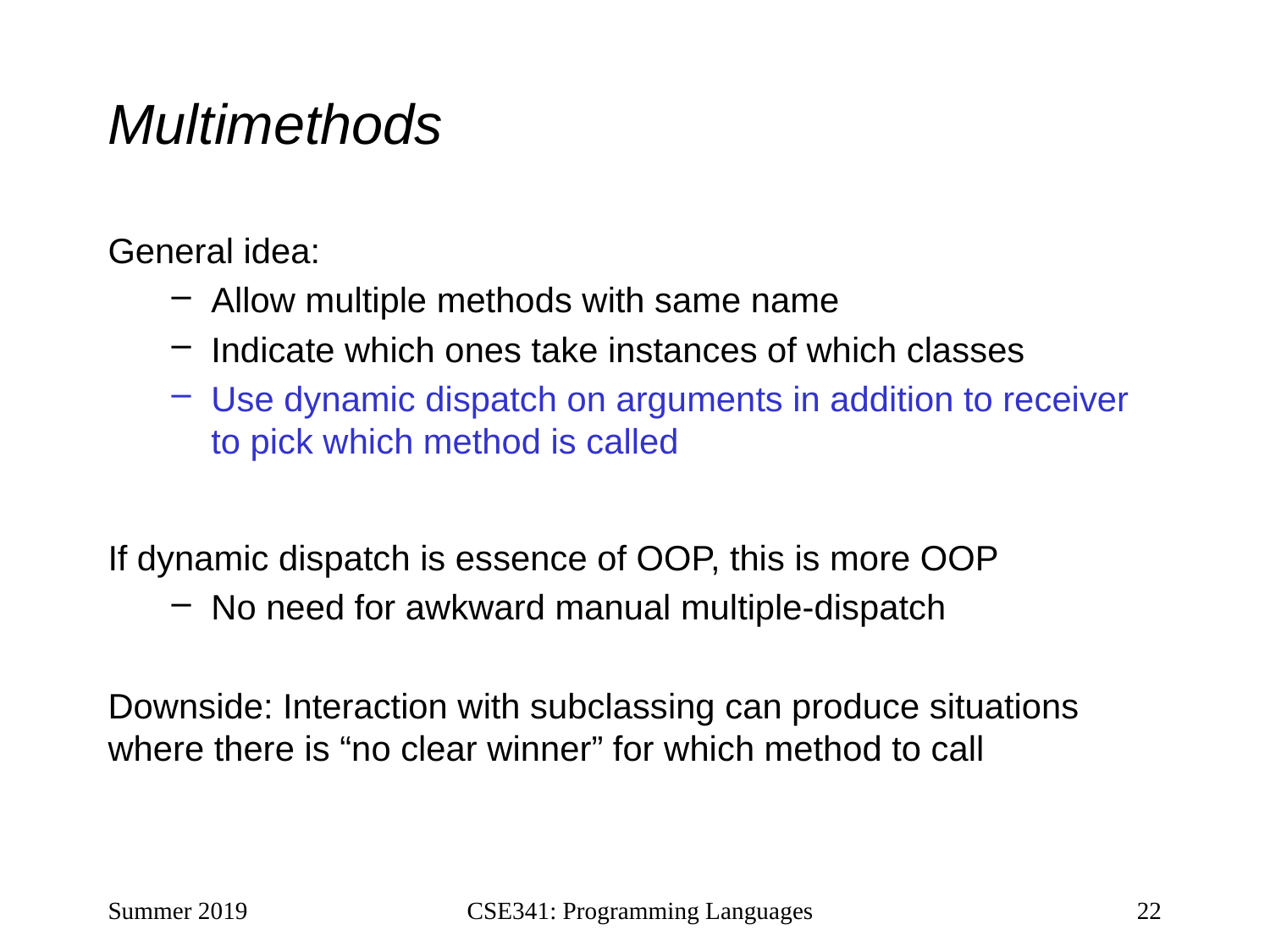

# Multimethods
General idea:
Allow multiple methods with same name
Indicate which ones take instances of which classes
Use dynamic dispatch on arguments in addition to receiver to pick which method is called

If dynamic dispatch is essence of OOP, this is more OOP
No need for awkward manual multiple-dispatch

Downside: Interaction with subclassing can produce situations where there is “no clear winner” for which method to call
Summer 2019
CSE341: Programming Languages
22